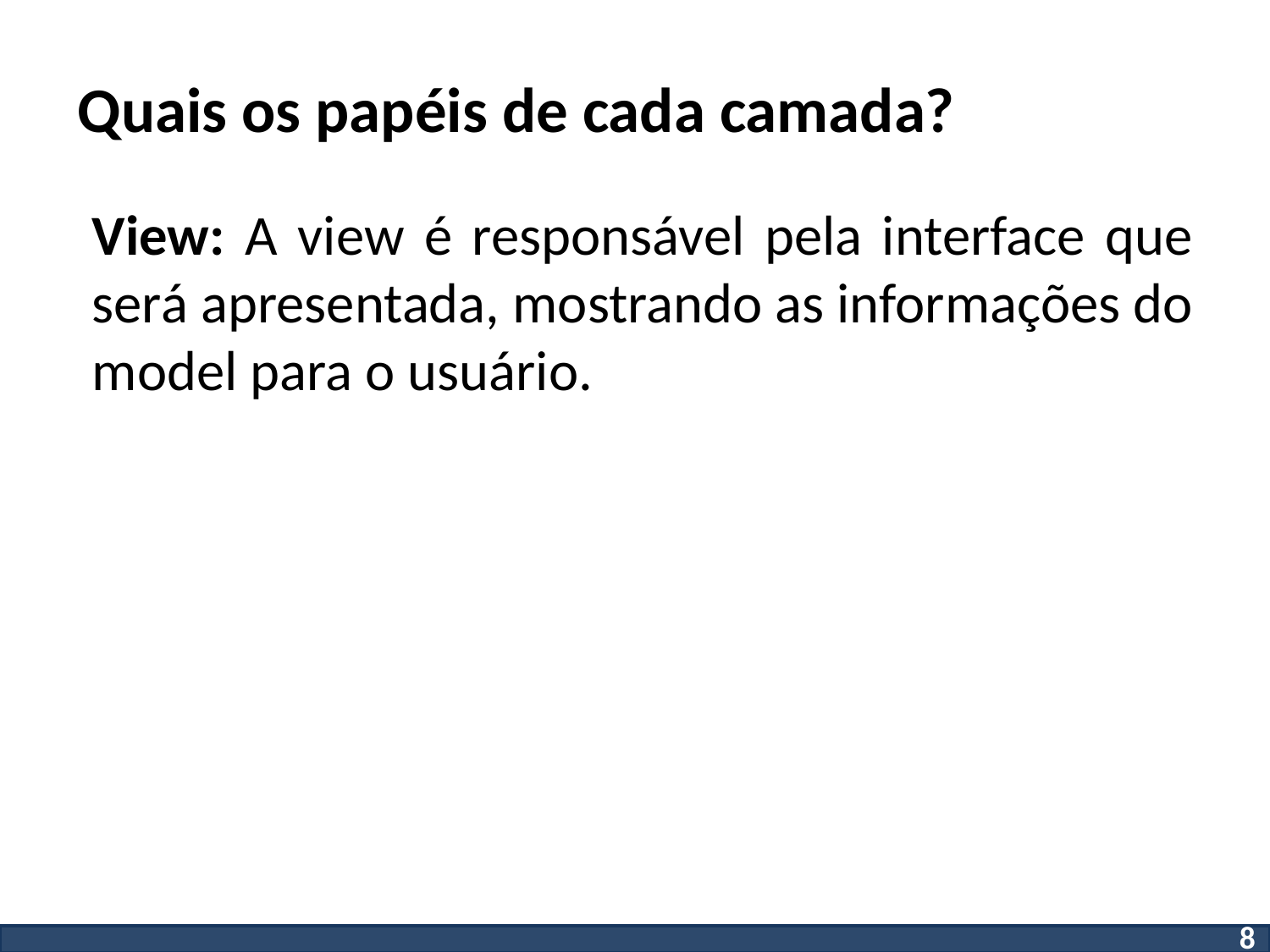

# Quais os papéis de cada camada?
View: A view é responsável pela interface que será apresentada, mostrando as informações do model para o usuário.

8